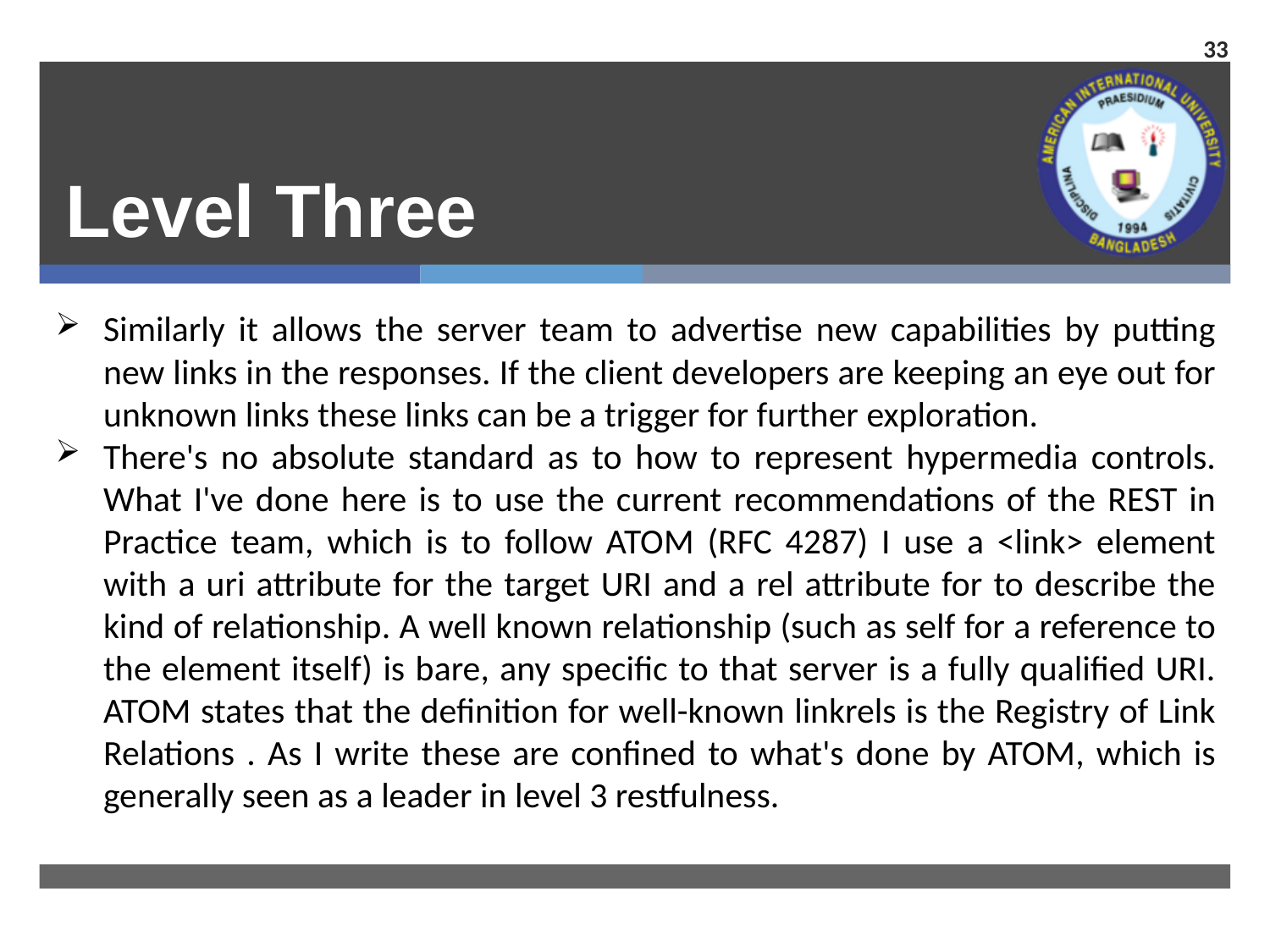

33
# Level Three
Similarly it allows the server team to advertise new capabilities by putting new links in the responses. If the client developers are keeping an eye out for unknown links these links can be a trigger for further exploration.
There's no absolute standard as to how to represent hypermedia controls. What I've done here is to use the current recommendations of the REST in Practice team, which is to follow ATOM (RFC 4287) I use a <link> element with a uri attribute for the target URI and a rel attribute for to describe the kind of relationship. A well known relationship (such as self for a reference to the element itself) is bare, any specific to that server is a fully qualified URI. ATOM states that the definition for well-known linkrels is the Registry of Link Relations . As I write these are confined to what's done by ATOM, which is generally seen as a leader in level 3 restfulness.